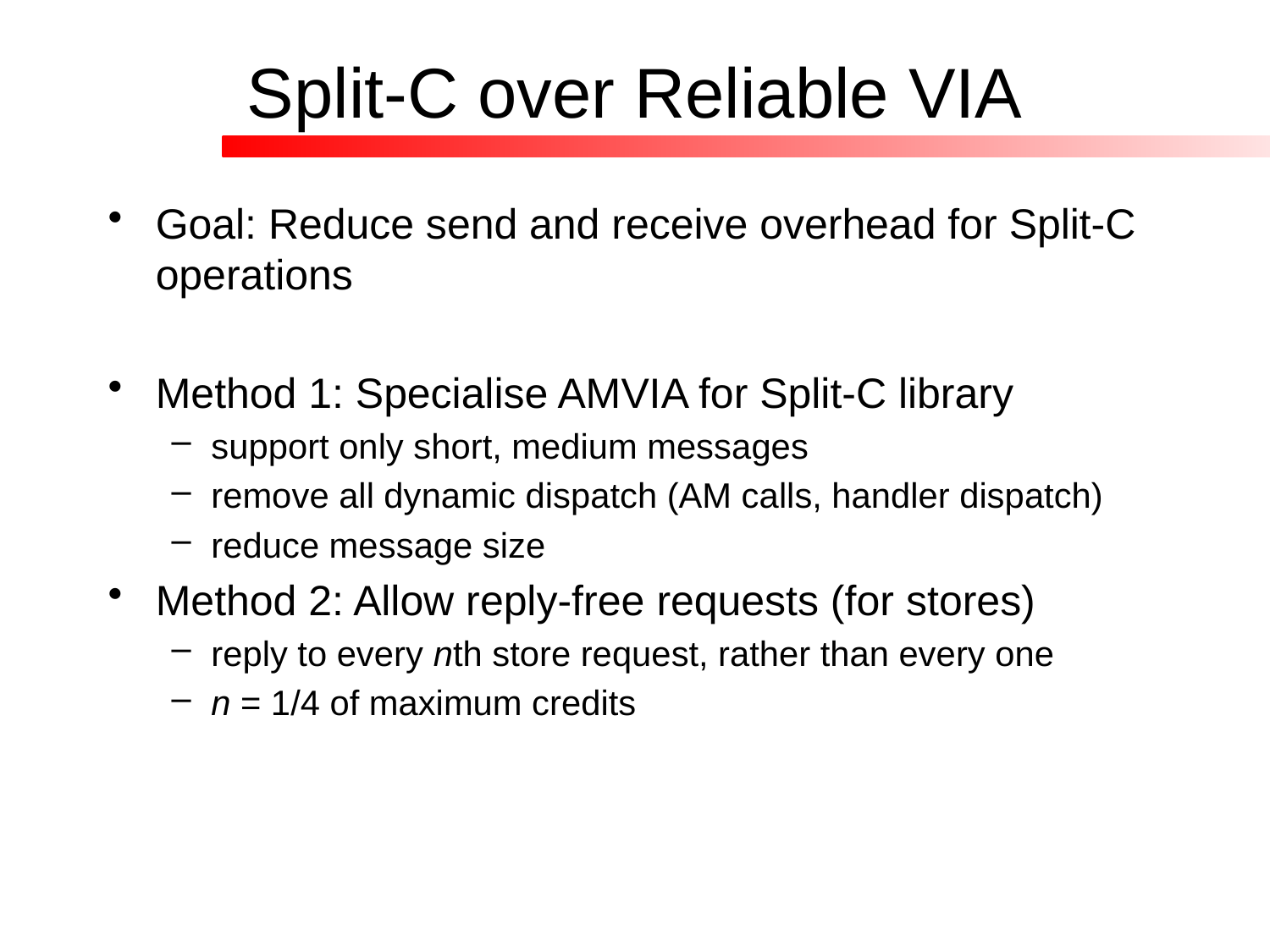

# Split-C over Reliable VIA
Goal: Reduce send and receive overhead for Split-C operations

Method 1: Specialise AMVIA for Split-C library
support only short, medium messages
remove all dynamic dispatch (AM calls, handler dispatch)
reduce message size
Method 2: Allow reply-free requests (for stores)
reply to every nth store request, rather than every one
n = 1/4 of maximum credits